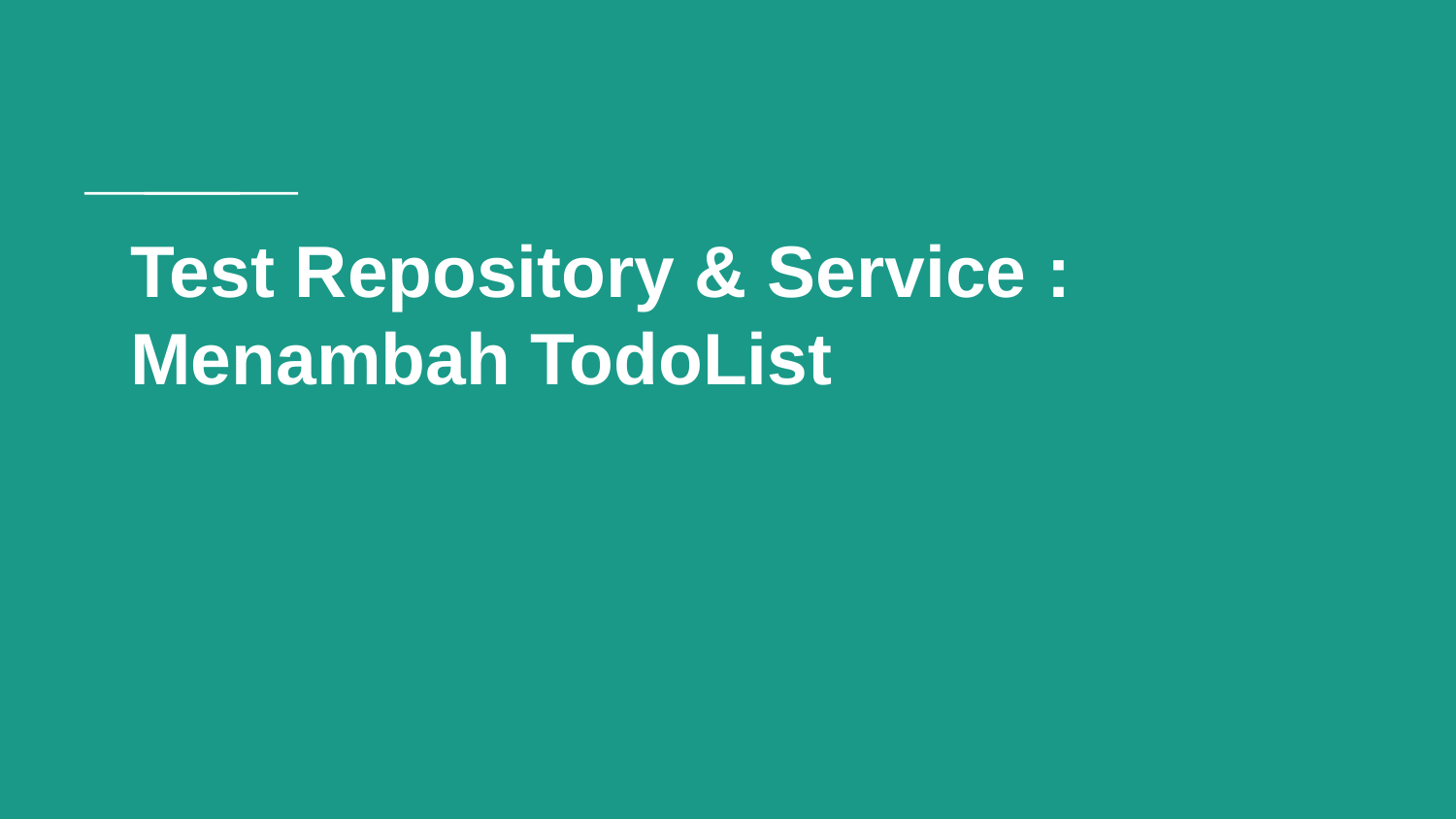

# Test Repository & Service :
Menambah TodoList